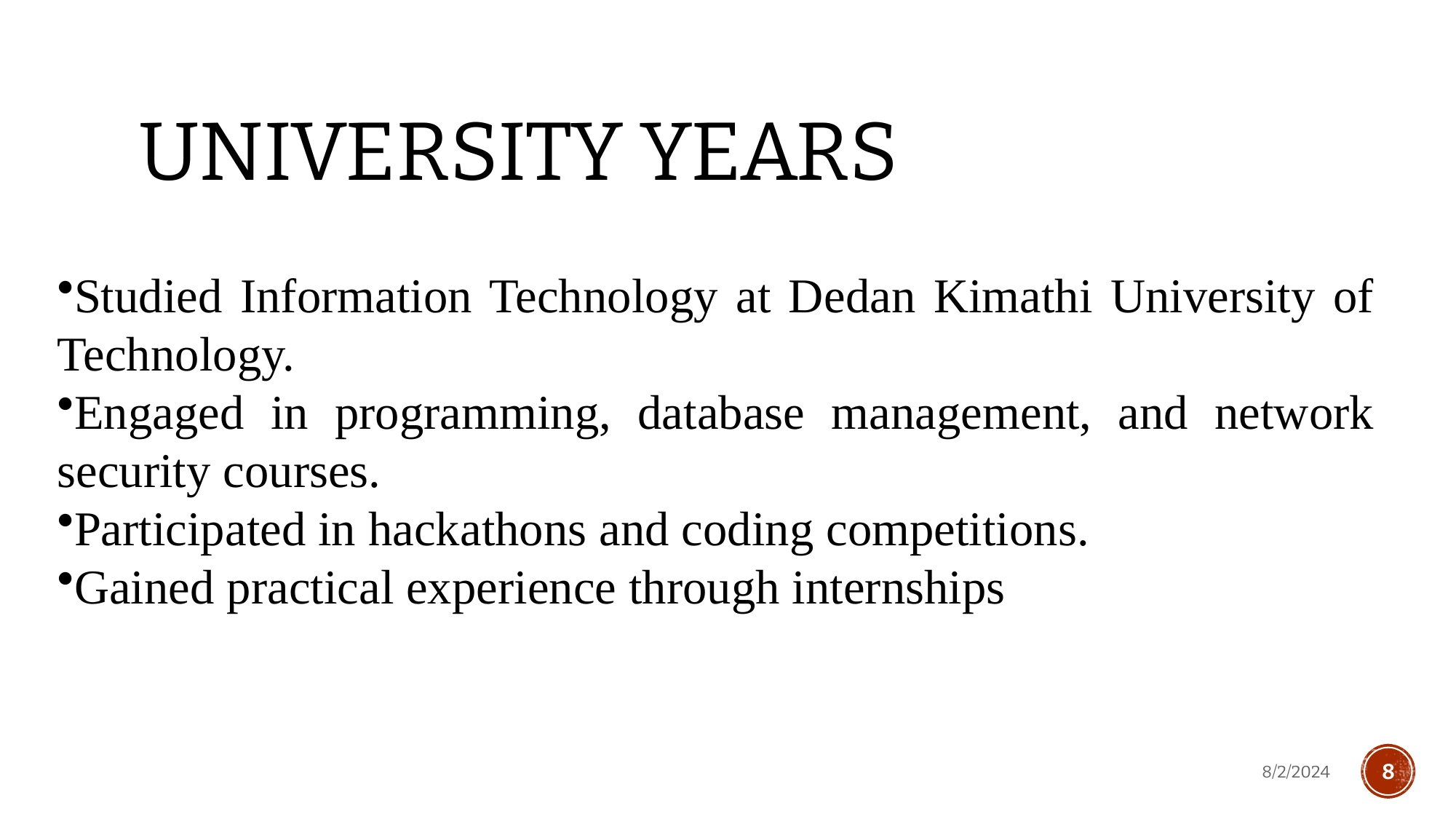

# University Years

Studied Information Technology at Dedan Kimathi University of Technology.
Engaged in programming, database management, and network security courses.
Participated in hackathons and coding competitions.
Gained practical experience through internships
8/2/2024
8